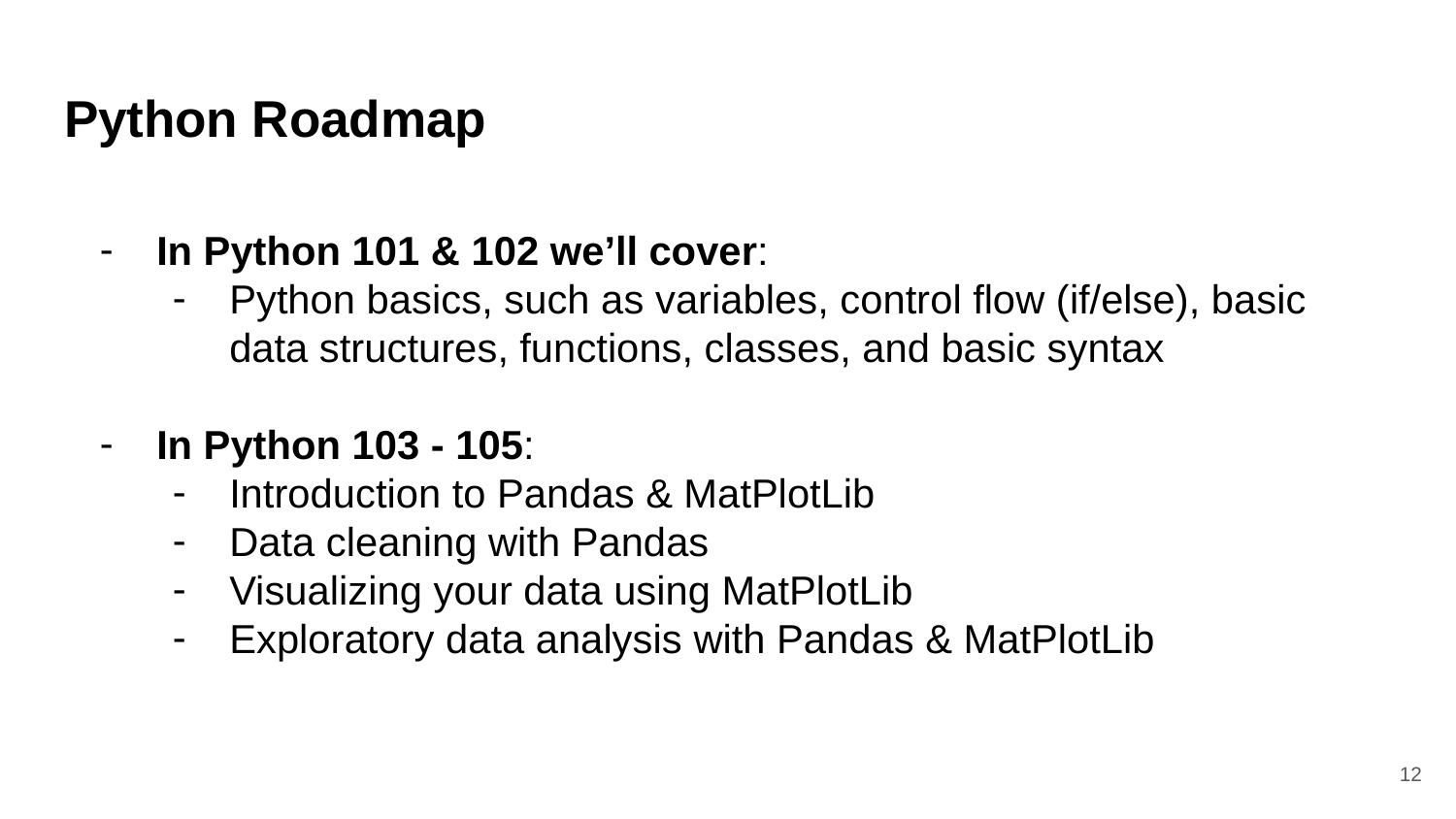

# Python Roadmap
In Python 101 & 102 we’ll cover:
Python basics, such as variables, control flow (if/else), basic data structures, functions, classes, and basic syntax

In Python 103 - 105:
Introduction to Pandas & MatPlotLib
Data cleaning with Pandas
Visualizing your data using MatPlotLib
Exploratory data analysis with Pandas & MatPlotLib
12